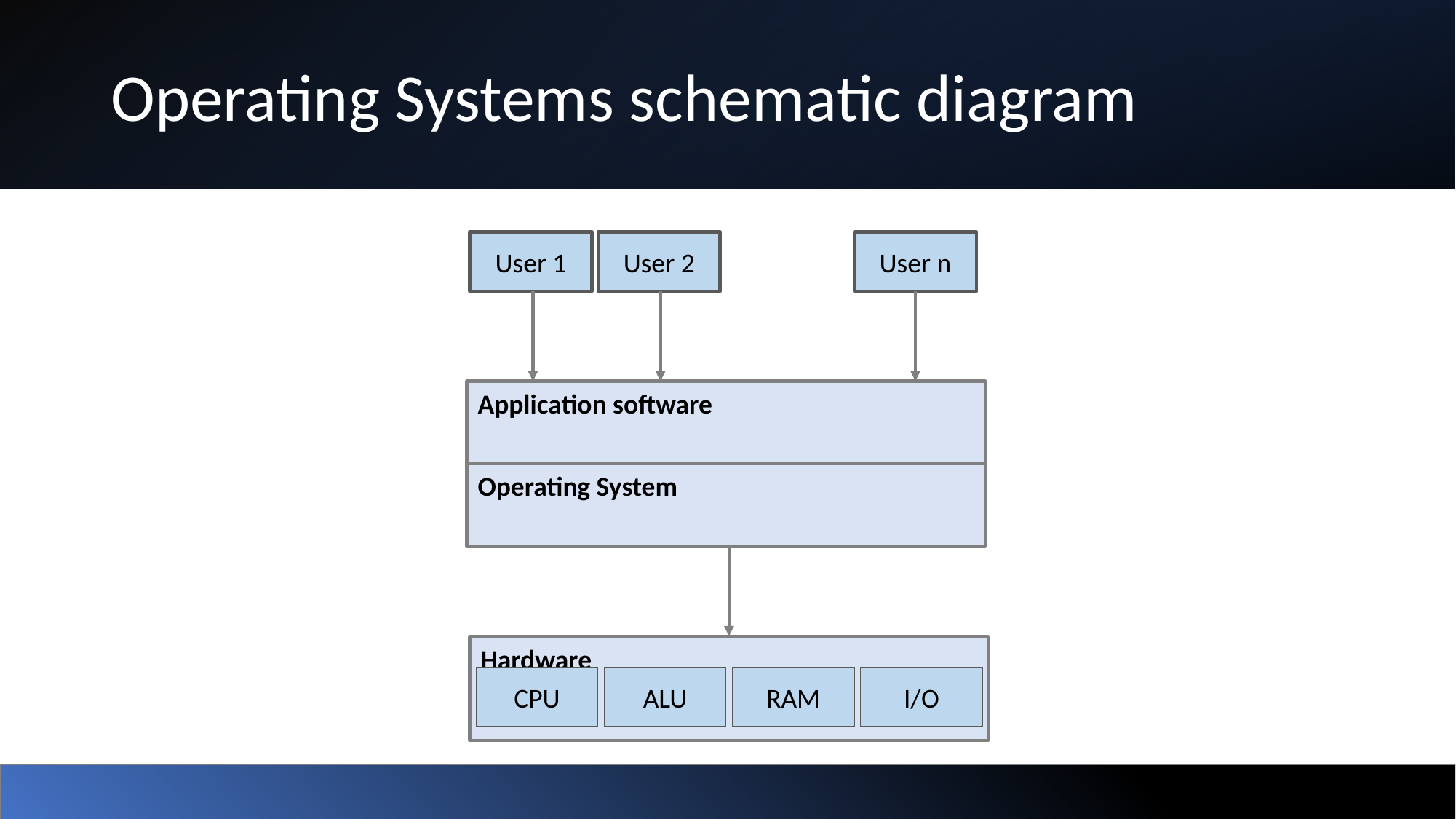

# Operating Systems schematic diagram
User 1
User 2
User n
Application software
Operating System
Hardware
CPU
ALU
RAM
I/O